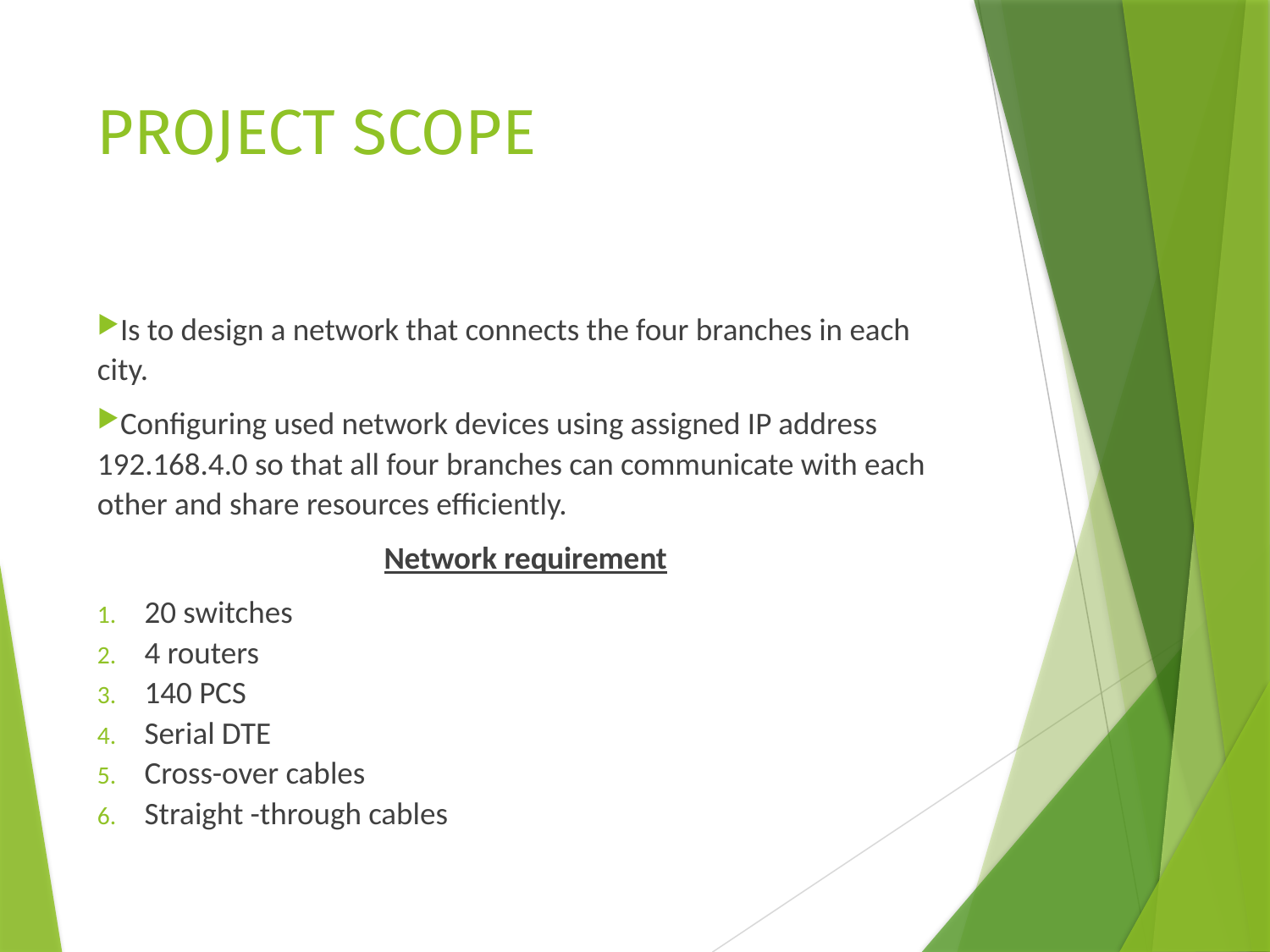

# PROJECT SCOPE
Is to design a network that connects the four branches in each city.
Configuring used network devices using assigned IP address 192.168.4.0 so that all four branches can communicate with each other and share resources efficiently.
Network requirement
20 switches
4 routers
140 PCS
Serial DTE
Cross-over cables
Straight -through cables